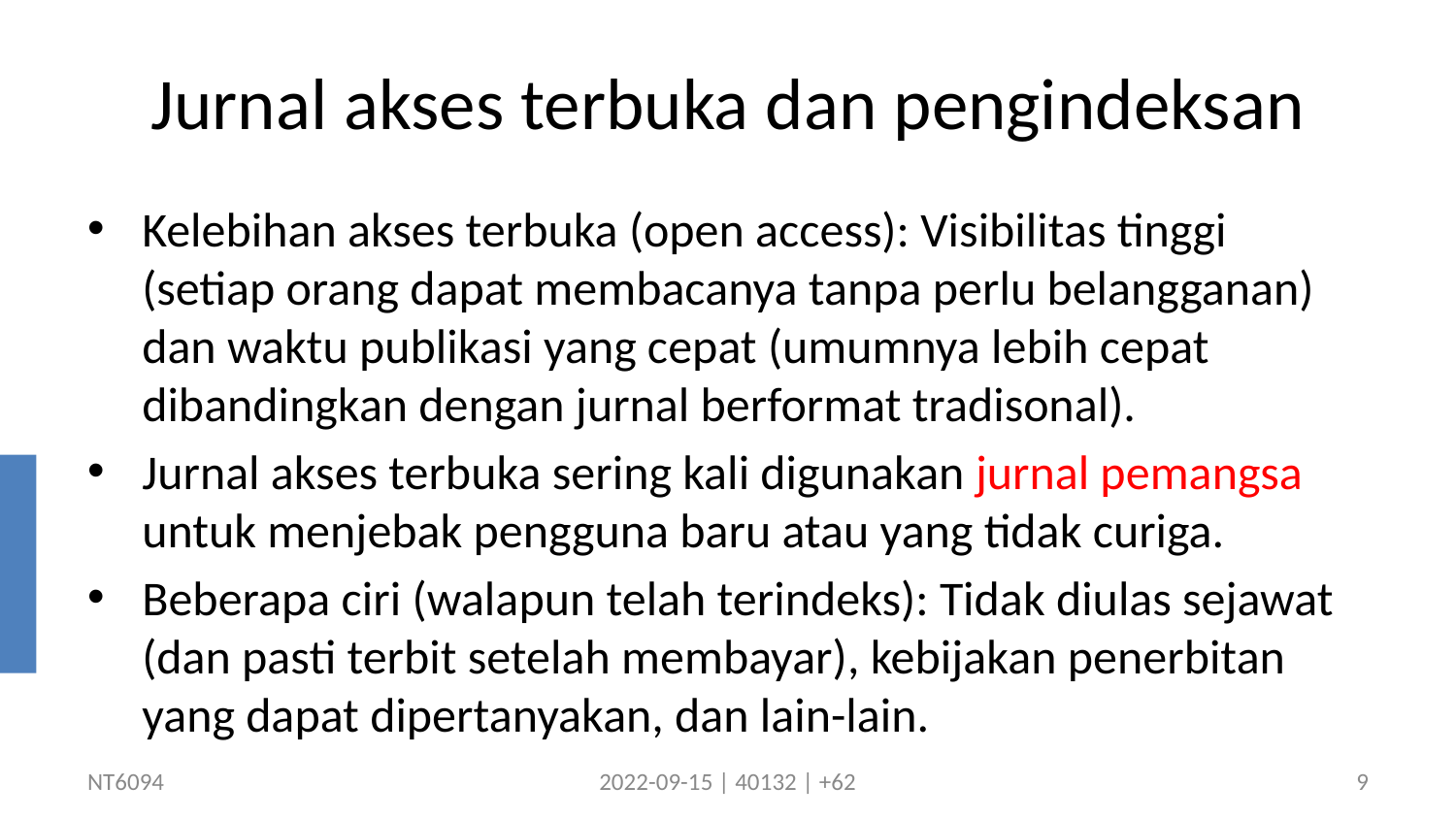

# Jurnal akses terbuka dan pengindeksan
Kelebihan akses terbuka (open access): Visibilitas tinggi (setiap orang dapat membacanya tanpa perlu belangganan) dan waktu publikasi yang cepat (umumnya lebih cepat dibandingkan dengan jurnal berformat tradisonal).
Jurnal akses terbuka sering kali digunakan jurnal pemangsa untuk menjebak pengguna baru atau yang tidak curiga.
Beberapa ciri (walapun telah terindeks): Tidak diulas sejawat (dan pasti terbit setelah membayar), kebijakan penerbitan yang dapat dipertanyakan, dan lain-lain.
NT6094
2022-09-15 | 40132 | +62
9